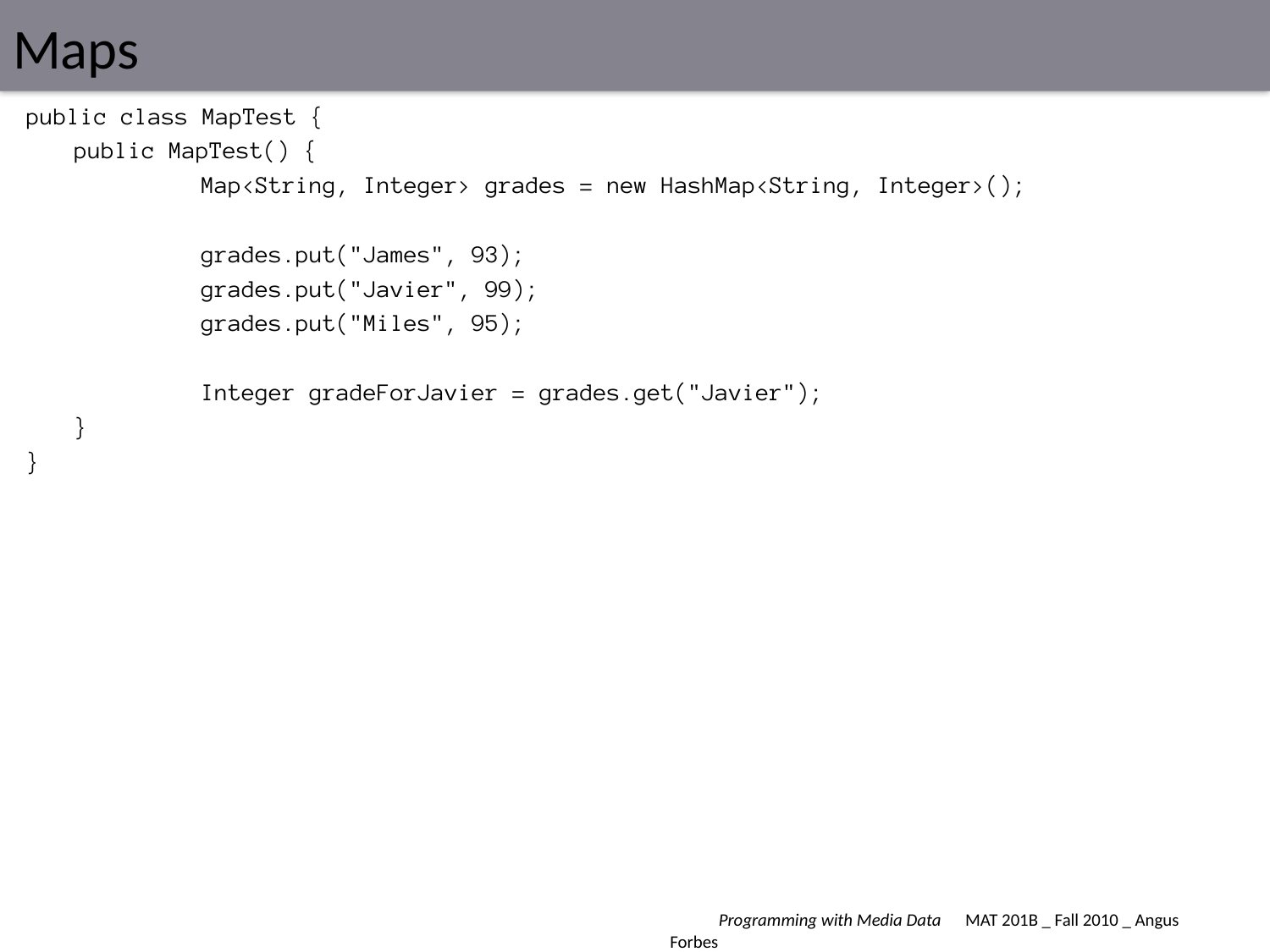

# Maps
public class MapTest {
	public MapTest() {
		Map<String, Integer> grades = new HashMap<String, Integer>();

		grades.put("James", 93);
 		grades.put("Javier", 99);
		grades.put("Miles", 95);

		Integer gradeForJavier = grades.get("Javier");
	}
}